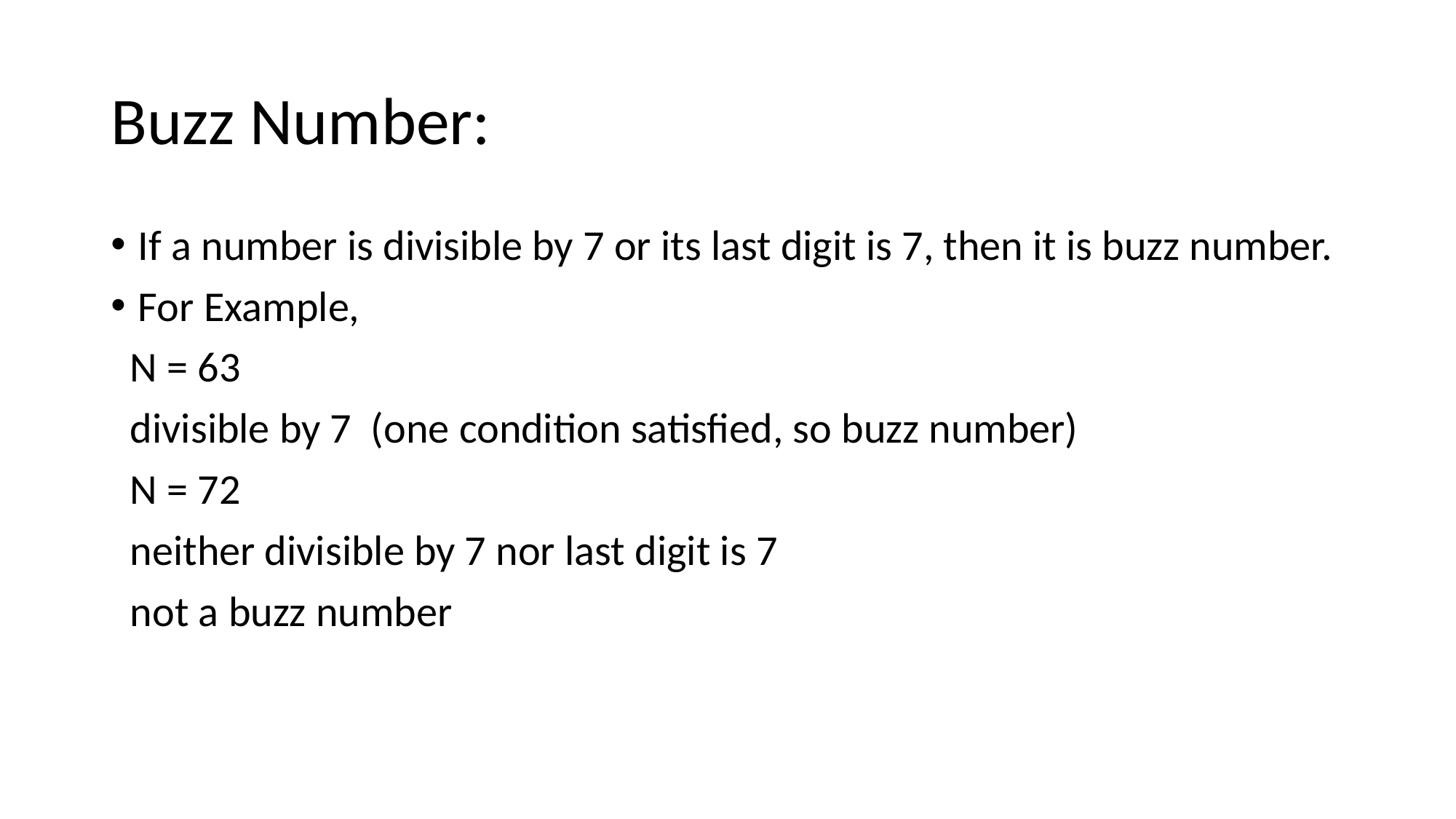

# Buzz Number:
If a number is divisible by 7 or its last digit is 7, then it is buzz number.
For Example,
  N = 63
  divisible by 7  (one condition satisfied, so buzz number)
  N = 72
  neither divisible by 7 nor last digit is 7
  not a buzz number